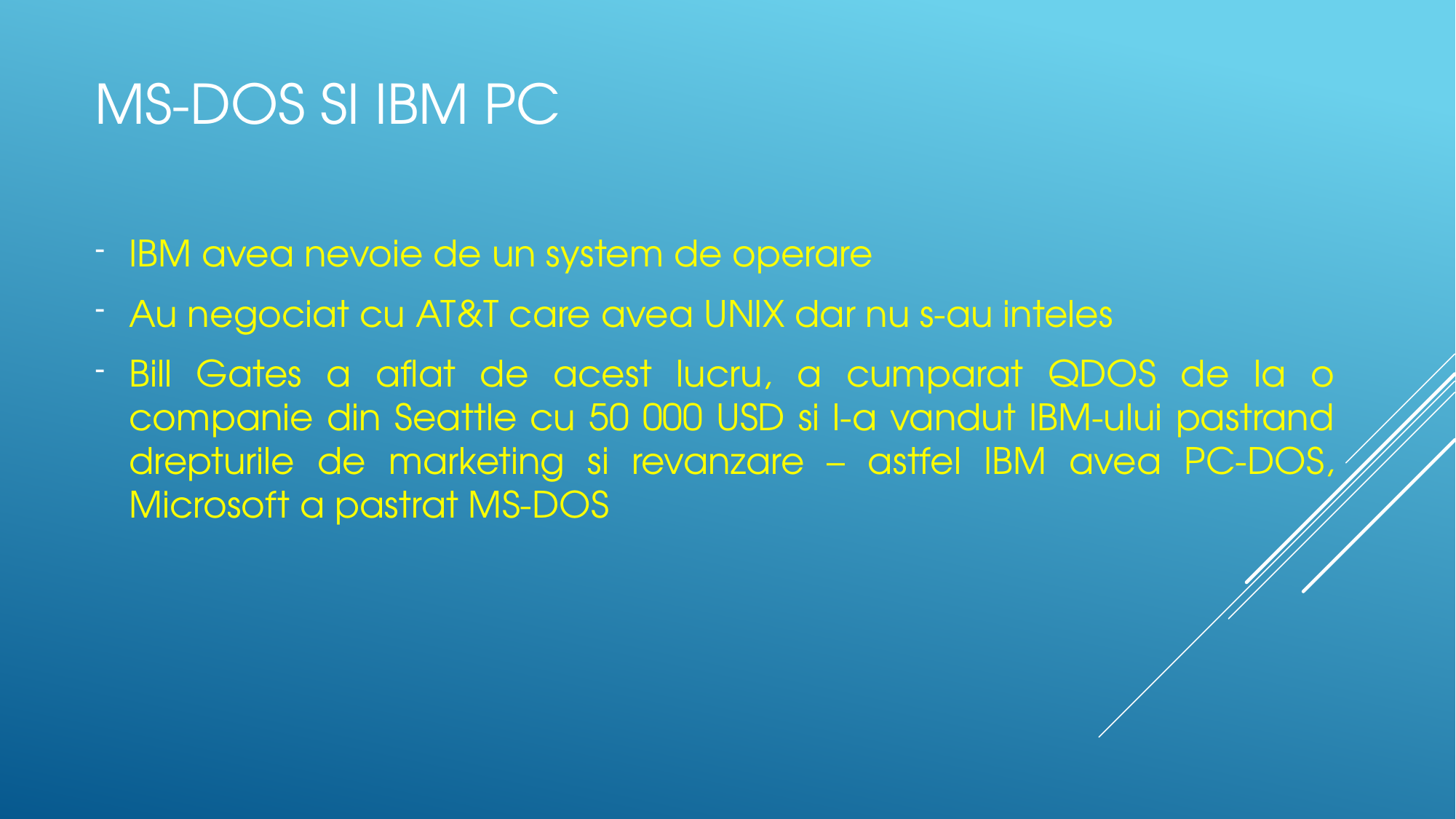

# MS-DOS si IBM PC
IBM avea nevoie de un system de operare
Au negociat cu AT&T care avea UNIX dar nu s-au inteles
Bill Gates a aflat de acest lucru, a cumparat QDOS de la o companie din Seattle cu 50 000 USD si l-a vandut IBM-ului pastrand drepturile de marketing si revanzare – astfel IBM avea PC-DOS, Microsoft a pastrat MS-DOS